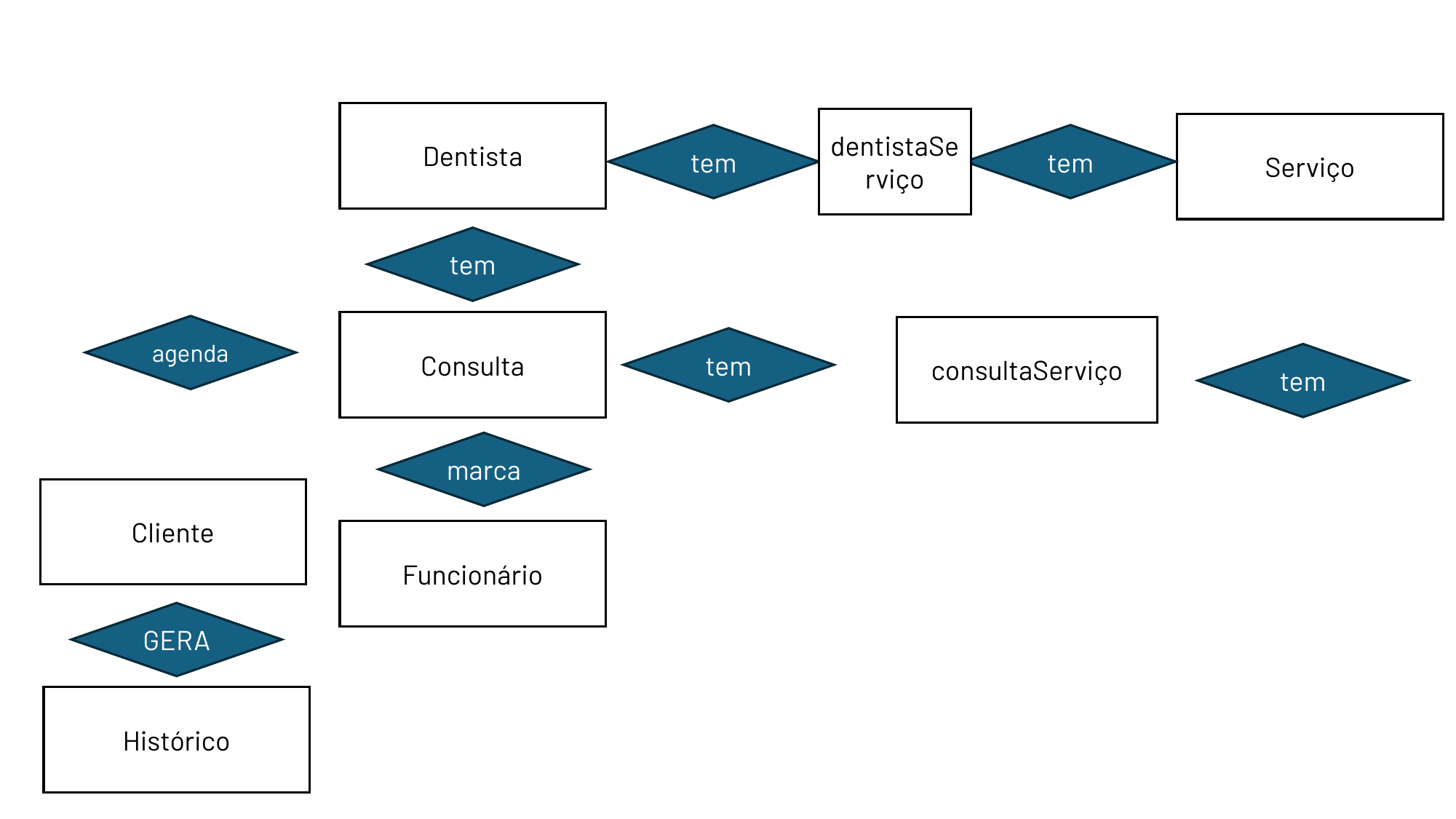

Dentista
dentistaServiço
Serviço
tem
tem
tem
Consulta
agenda
consultaServiço
tem
tem
marca
Cliente
Funcionário
GERA
Histórico